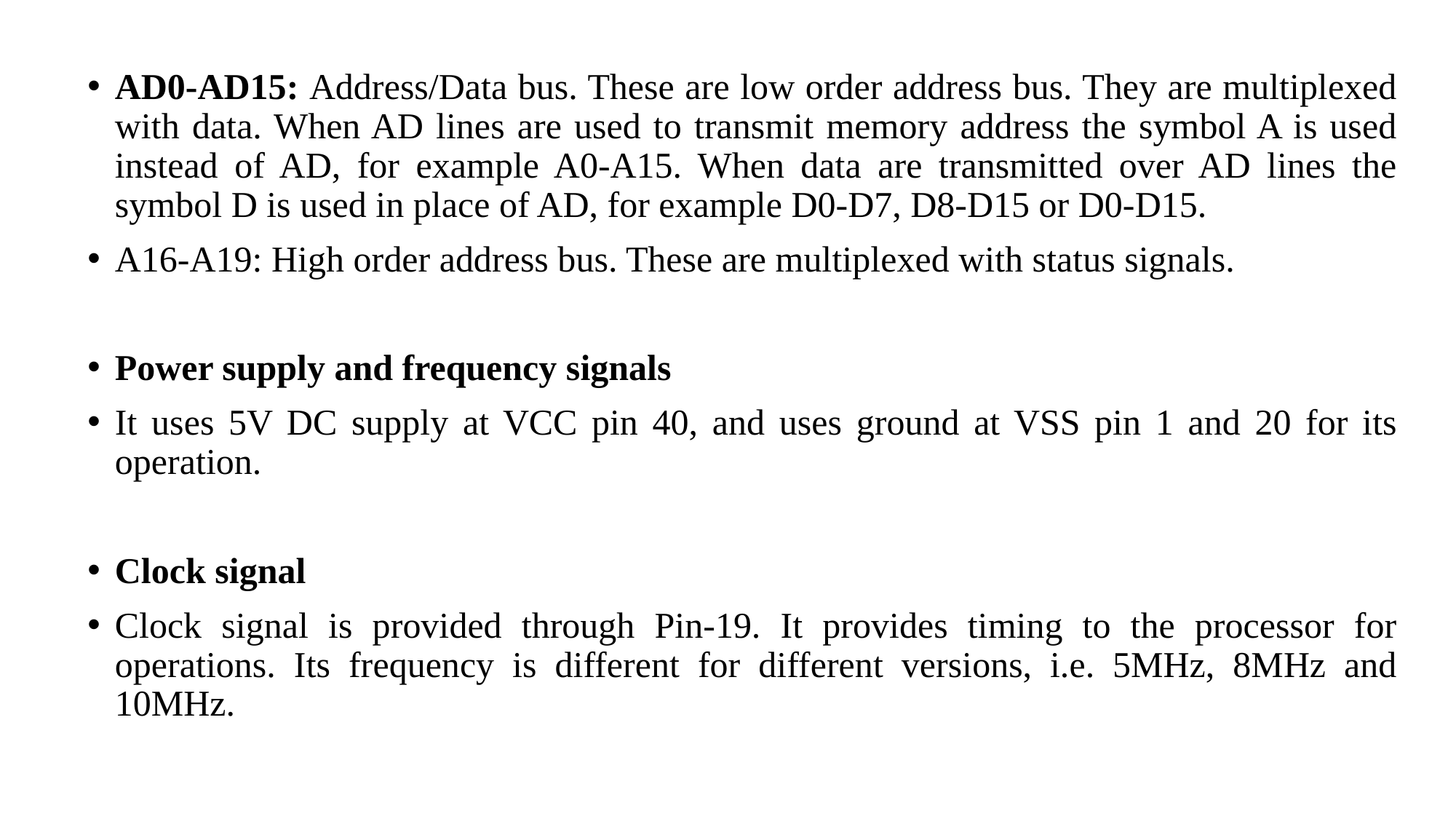

AD0-AD15: Address/Data bus. These are low order address bus. They are multiplexed with data. When AD lines are used to transmit memory address the symbol A is used instead of AD, for example A0-A15. When data are transmitted over AD lines the symbol D is used in place of AD, for example D0-D7, D8-D15 or D0-D15.
A16-A19: High order address bus. These are multiplexed with status signals.

Power supply and frequency signals
It uses 5V DC supply at VCC pin 40, and uses ground at VSS pin 1 and 20 for its operation.

Clock signal
Clock signal is provided through Pin-19. It provides timing to the processor for operations. Its frequency is different for different versions, i.e. 5MHz, 8MHz and 10MHz.